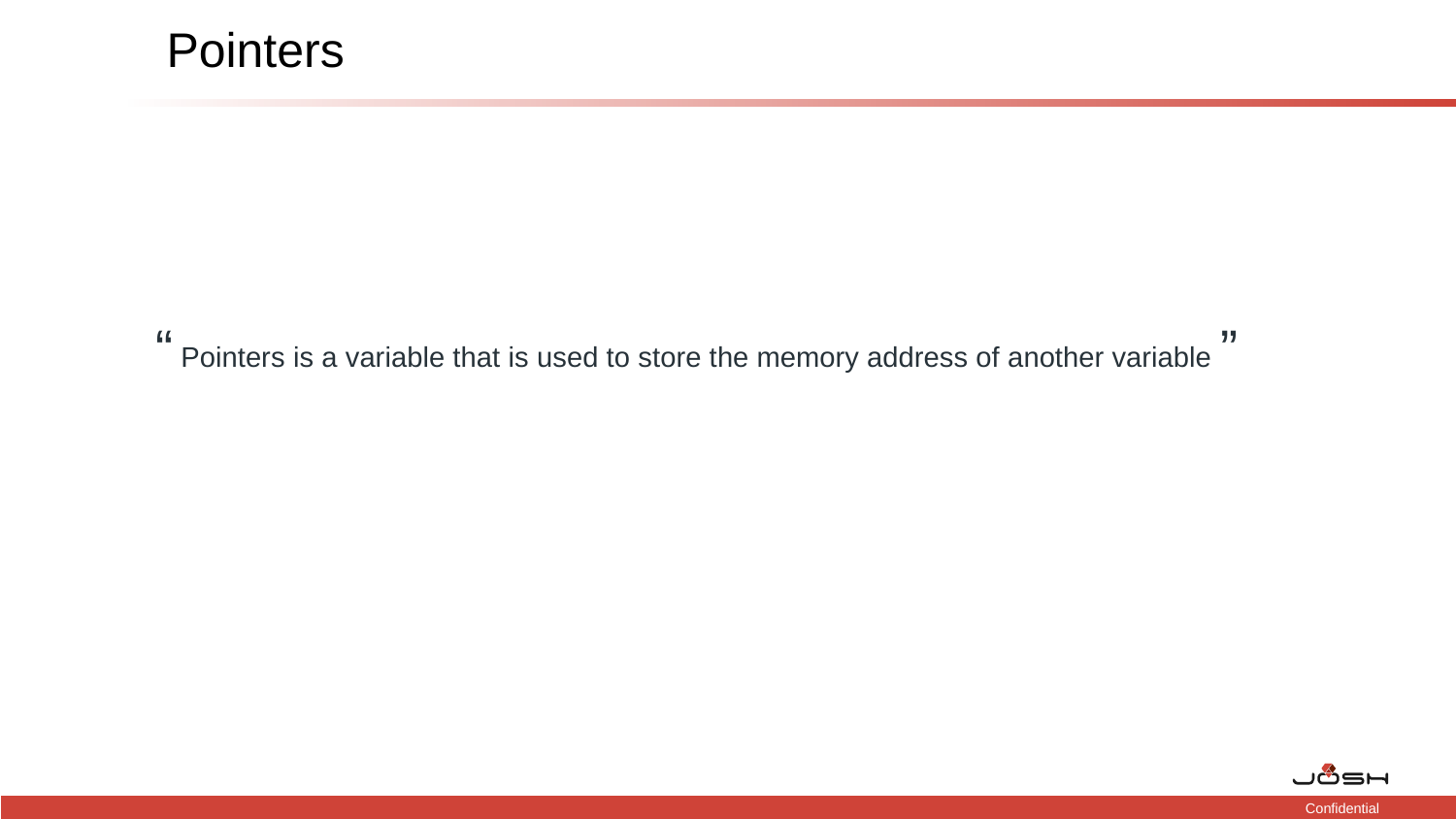

# Pointers
“ Pointers is a variable that is used to store the memory address of another variable ”